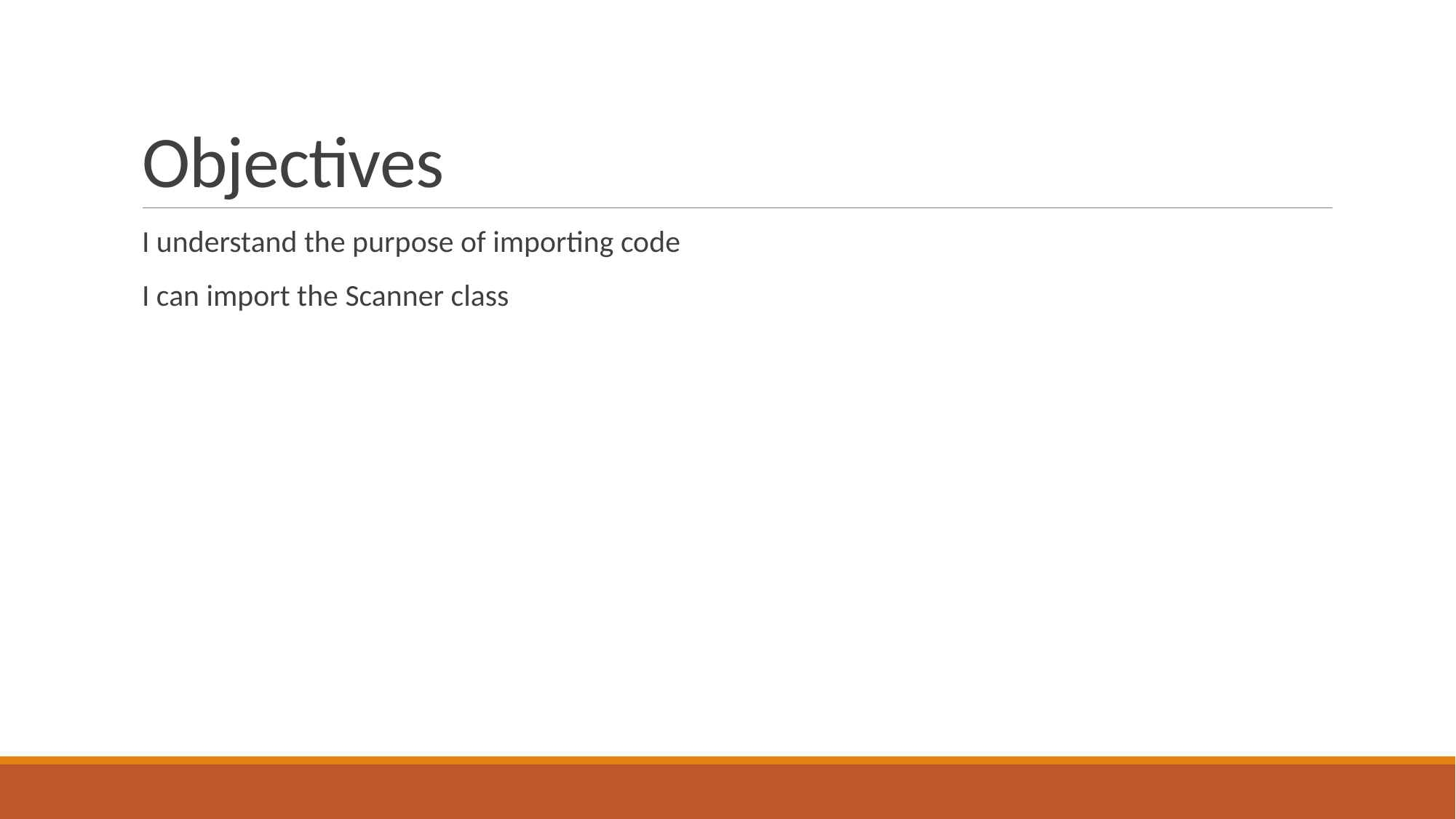

# Objectives
I understand the purpose of importing code
I can import the Scanner class